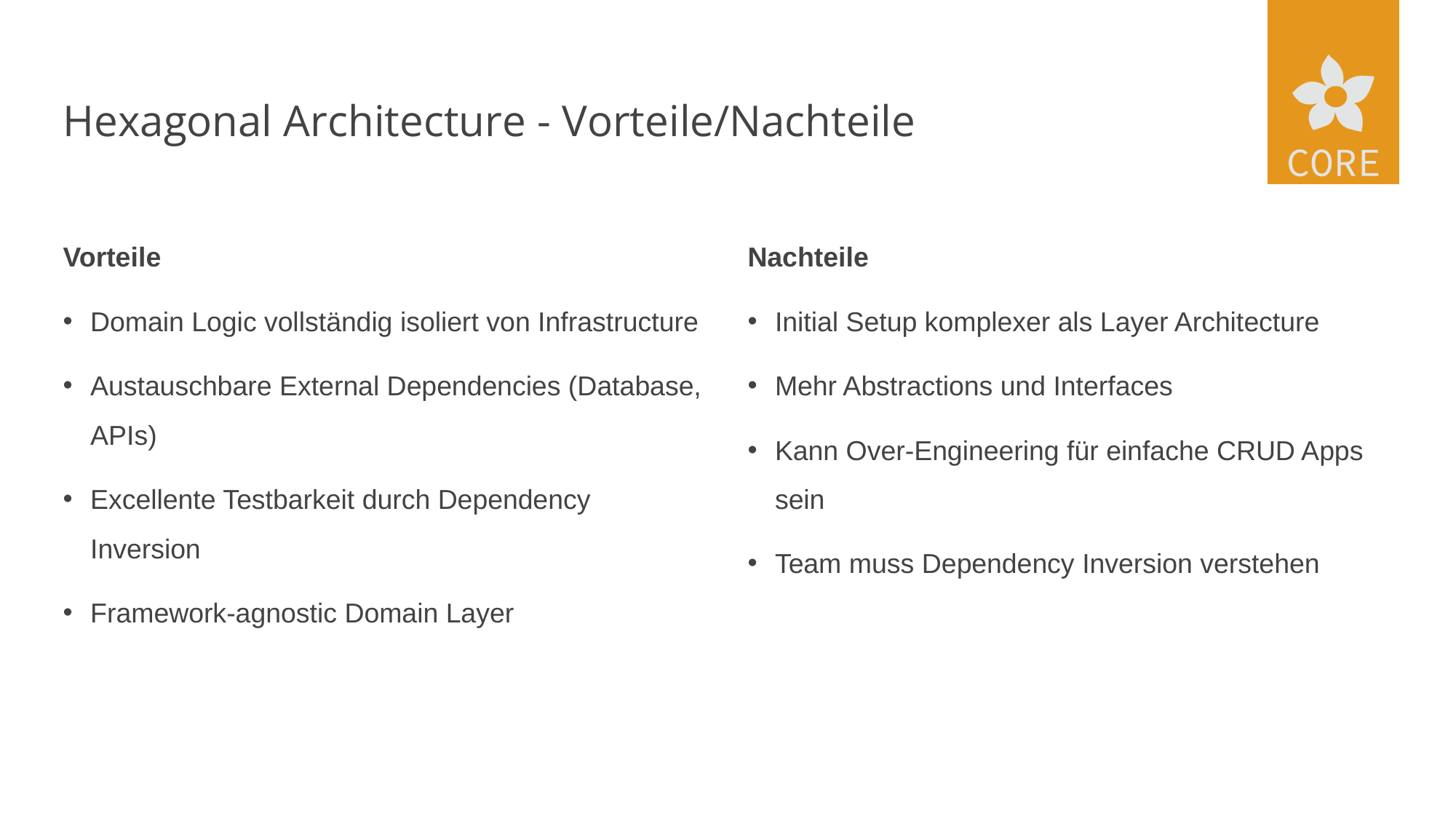

# Hexagonal Architecture - Vorteile/Nachteile
Nachteile
Initial Setup komplexer als Layer Architecture
Mehr Abstractions und Interfaces
Kann Over-Engineering für einfache CRUD Apps sein
Team muss Dependency Inversion verstehen
Vorteile
Domain Logic vollständig isoliert von Infrastructure
Austauschbare External Dependencies (Database, APIs)
Excellente Testbarkeit durch Dependency Inversion
Framework-agnostic Domain Layer